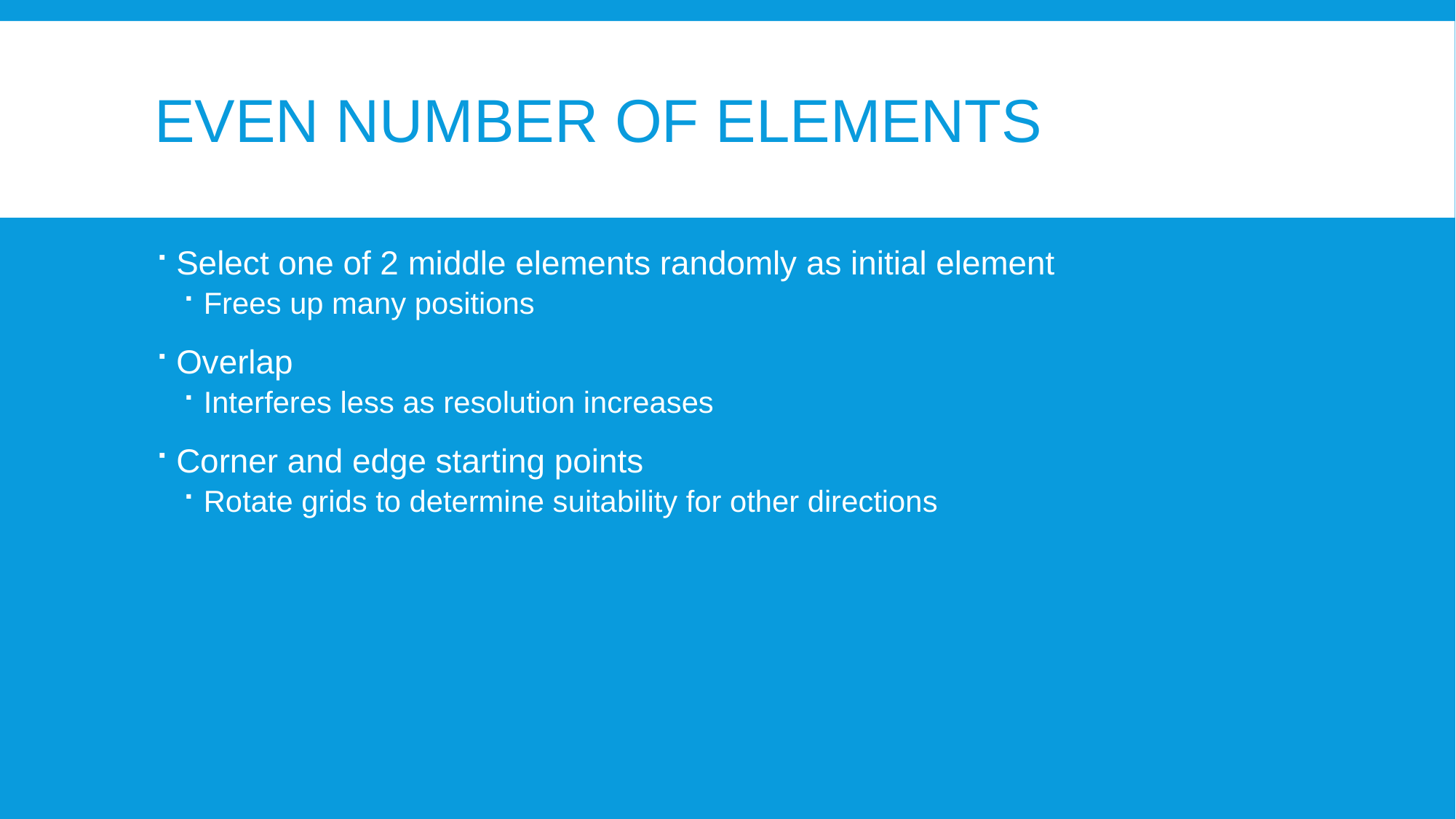

# Even Number Of Elements
Select one of 2 middle elements randomly as initial element
Frees up many positions
Overlap
Interferes less as resolution increases
Corner and edge starting points
Rotate grids to determine suitability for other directions